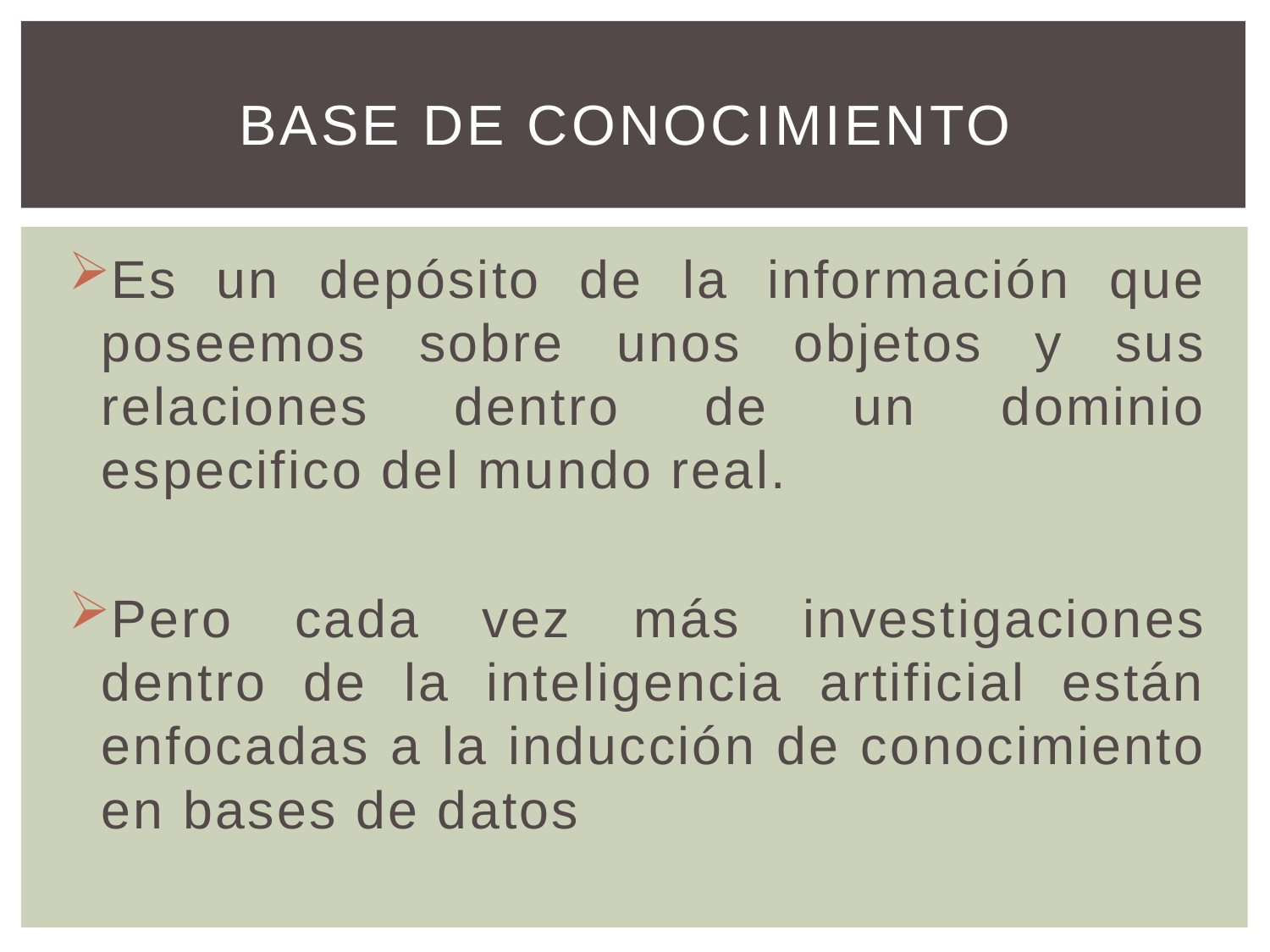

# Base de conocimiento
Es un depósito de la información que poseemos sobre unos objetos y sus relaciones dentro de un dominio especifico del mundo real.

Pero cada vez más investigaciones dentro de la inteligencia artificial están enfocadas a la inducción de conocimiento en bases de datos